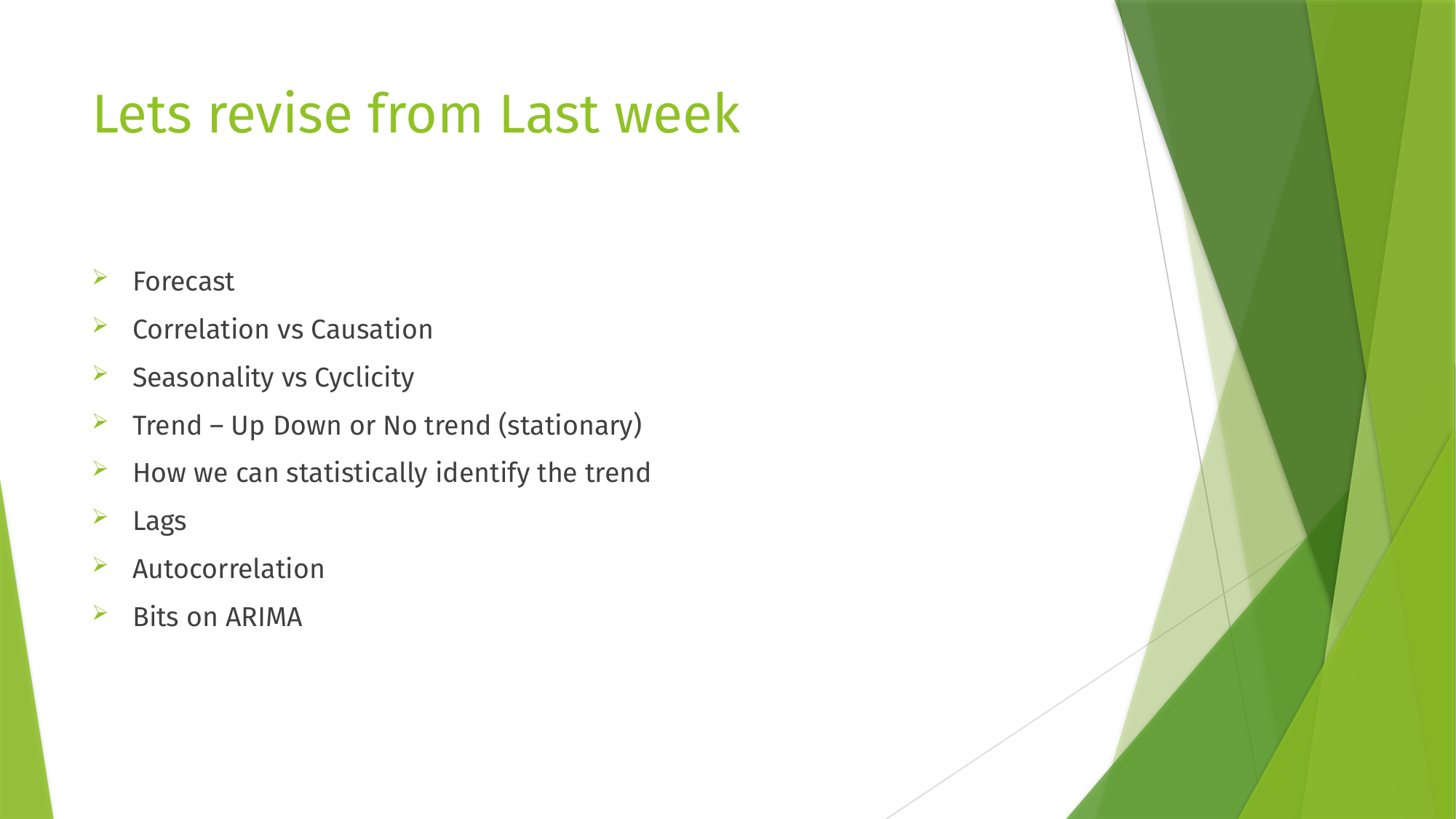

# Lets revise from Last week
Forecast
Correlation vs Causation
Seasonality vs Cyclicity
Trend – Up Down or No trend (stationary)
How we can statistically identify the trend
Lags
Autocorrelation
Bits on ARIMA